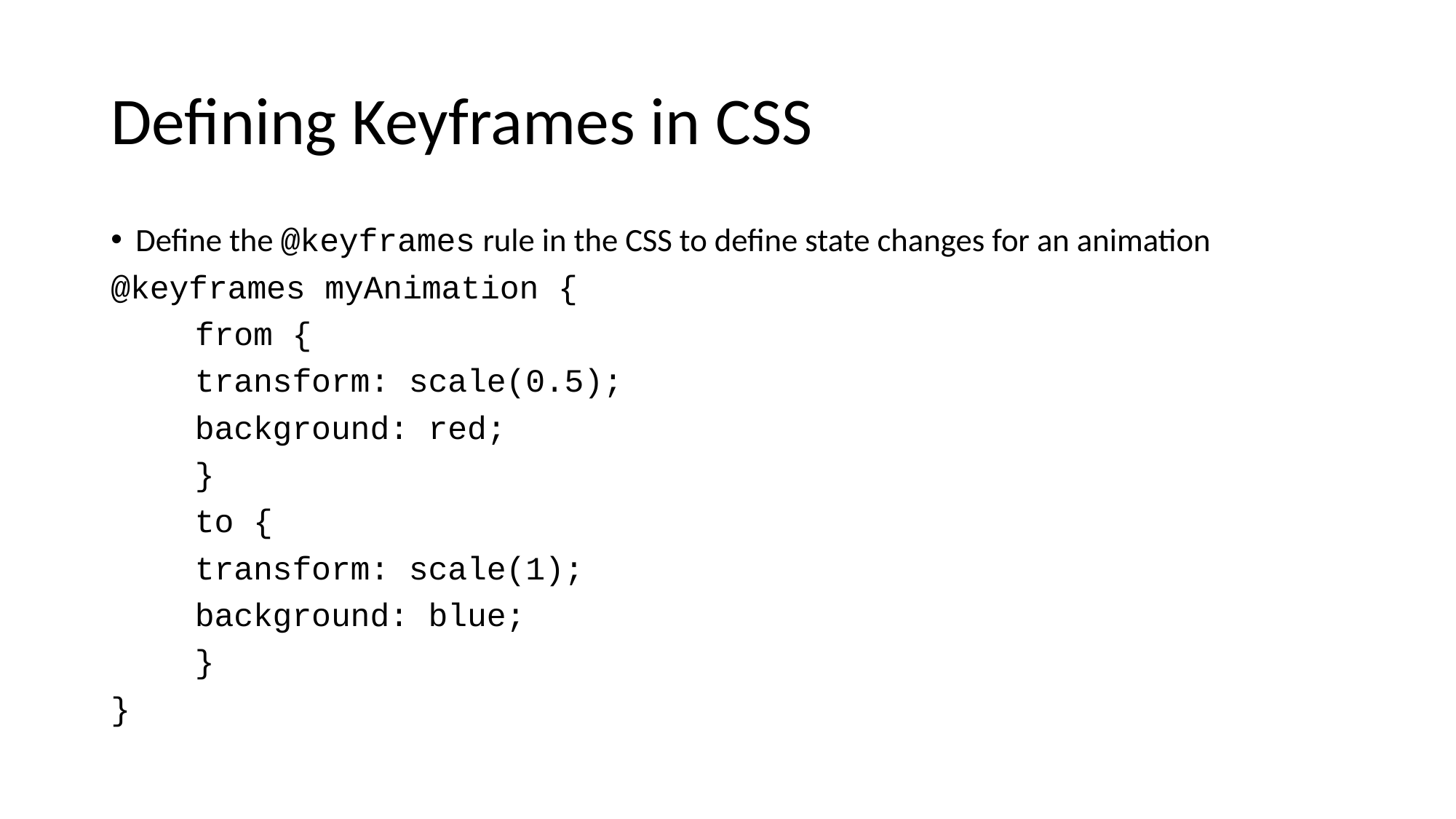

# Defining Keyframes in CSS
Define the @keyframes rule in the CSS to define state changes for an animation
@keyframes myAnimation {
	from {
		transform: scale(0.5);
		background: red;
	}
	to {
		transform: scale(1);
		background: blue;
	}
}